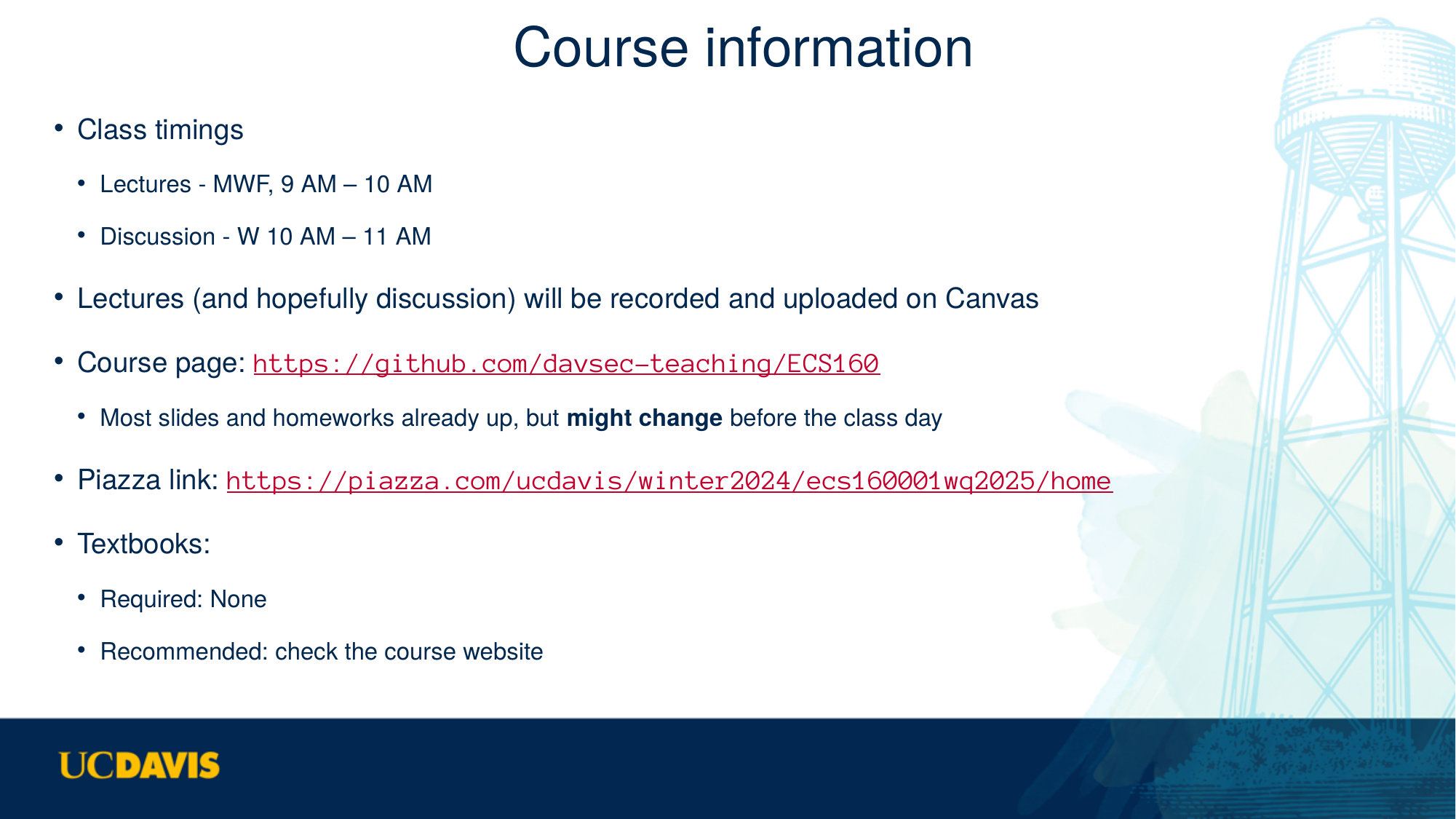

# Course information
Class timings
Lectures - MWF, 9 AM – 10 AM
Discussion - W 10 AM – 11 AM
Lectures (and hopefully discussion) will be recorded and uploaded on Canvas
Course page: https://github.com/davsec-teaching/ECS160
Most slides and homeworks already up, but might change before the class day
Piazza link: https://piazza.com/ucdavis/winter2024/ecs160001wq2025/home
Textbooks:
Required: None
Recommended: check the course website